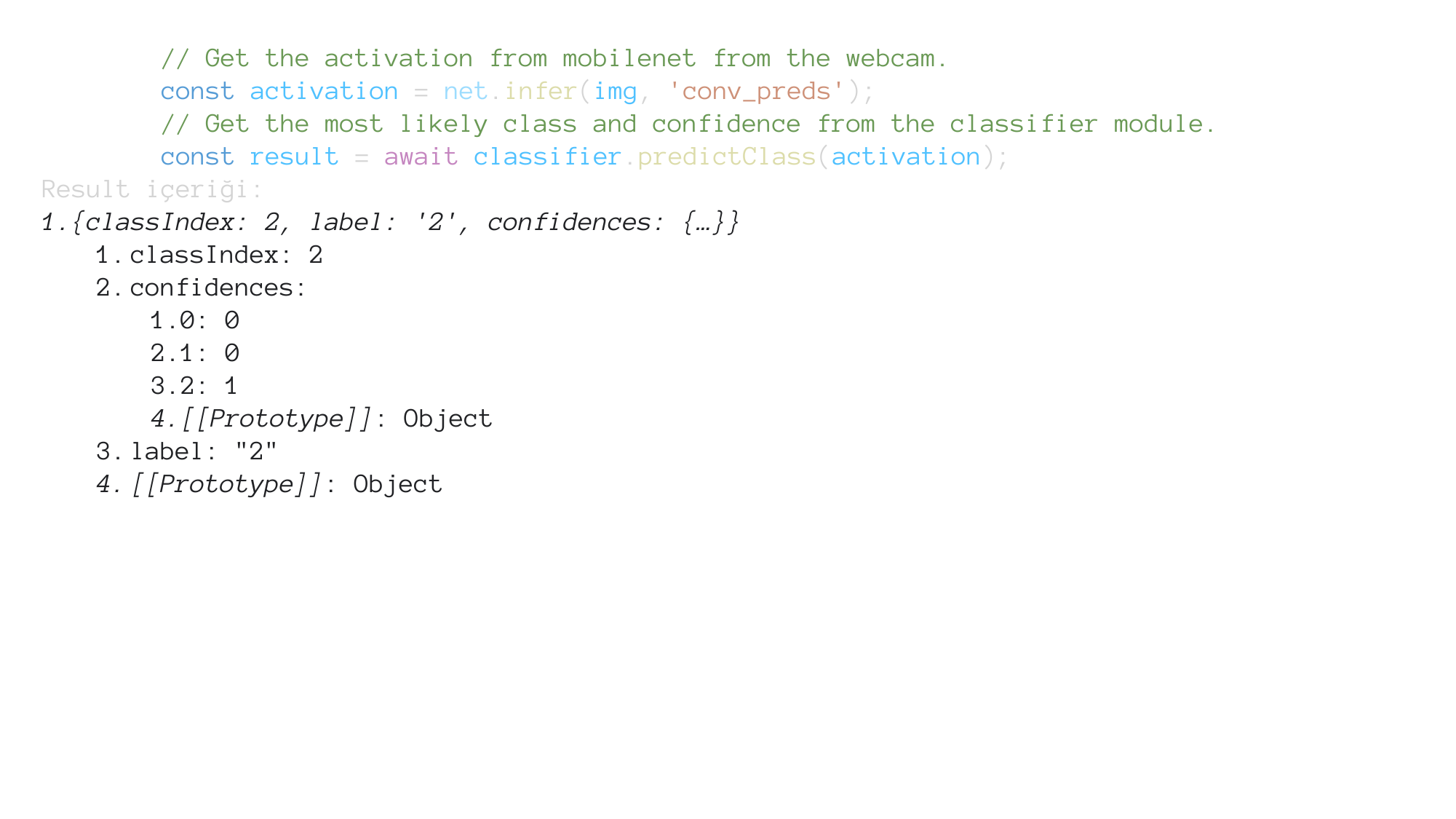

// Get the activation from mobilenet from the webcam.
        const activation = net.infer(img, 'conv_preds');
        // Get the most likely class and confidence from the classifier module.
        const result = await classifier.predictClass(activation);
Result içeriği:
{classIndex: 2, label: '2', confidences: {…}}
classIndex: 2
confidences:
0: 0
1: 0
2: 1
[[Prototype]]: Object
label: "2"
[[Prototype]]: Object